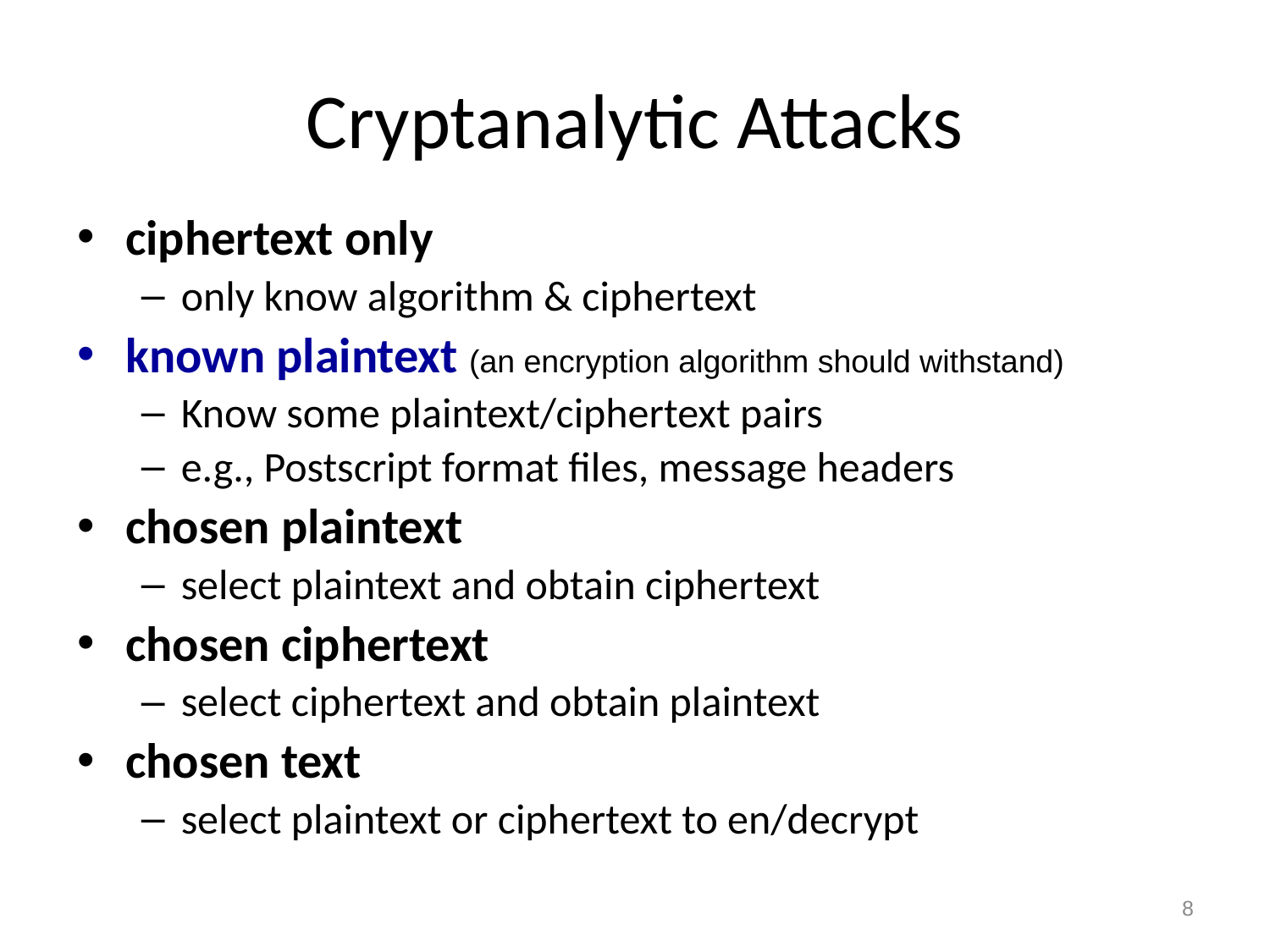

# Cryptanalytic Attacks
ciphertext only
only know algorithm & ciphertext
known plaintext (an encryption algorithm should withstand)
Know some plaintext/ciphertext pairs
e.g., Postscript format files, message headers
chosen plaintext
select plaintext and obtain ciphertext
chosen ciphertext
select ciphertext and obtain plaintext
chosen text
select plaintext or ciphertext to en/decrypt
8